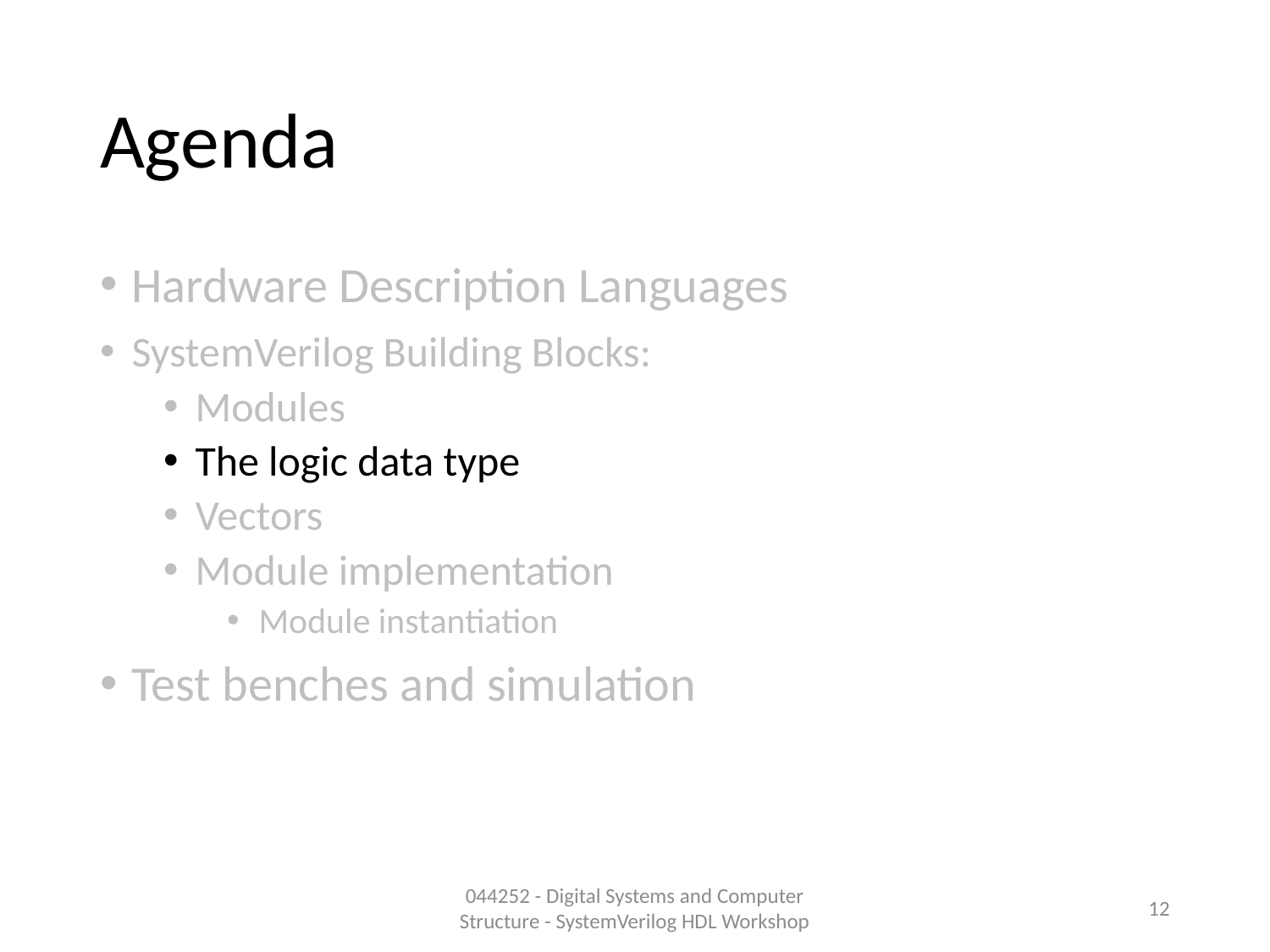

# Agenda
Hardware Description Languages
SystemVerilog Building Blocks:
Modules
The logic data type
Vectors
Module implementation
Module instantiation
Test benches and simulation

044252 - Digital Systems and Computer Structure - SystemVerilog HDL Workshop
12